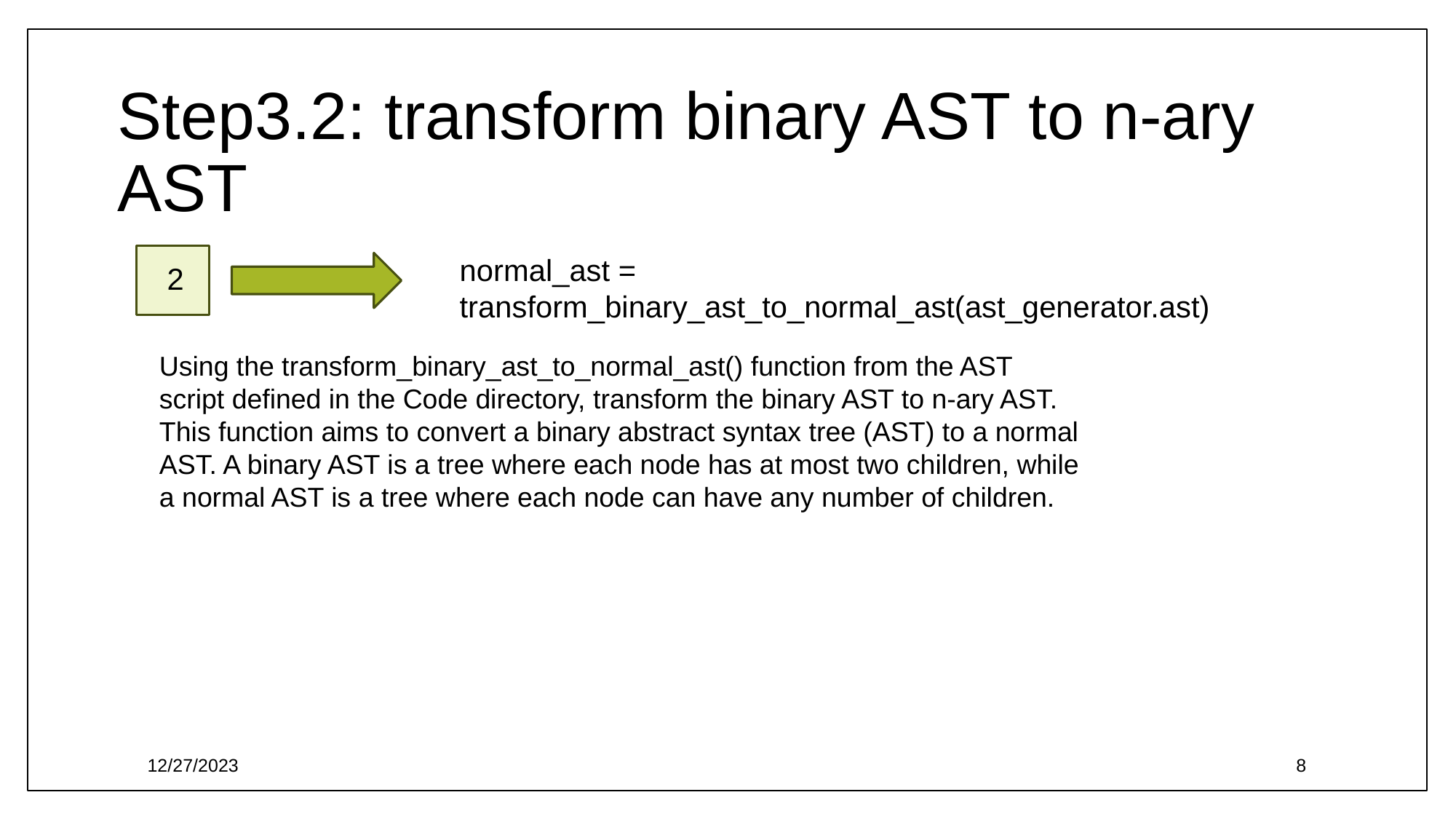

# Step3.2: transform binary AST to n-ary AST
2
normal_ast = transform_binary_ast_to_normal_ast(ast_generator.ast)

Using the transform_binary_ast_to_normal_ast() function from the AST script defined in the Code directory, transform the binary AST to n-ary AST.
This function aims to convert a binary abstract syntax tree (AST) to a normal AST. A binary AST is a tree where each node has at most two children, while a normal AST is a tree where each node can have any number of children.
12/27/2023
8